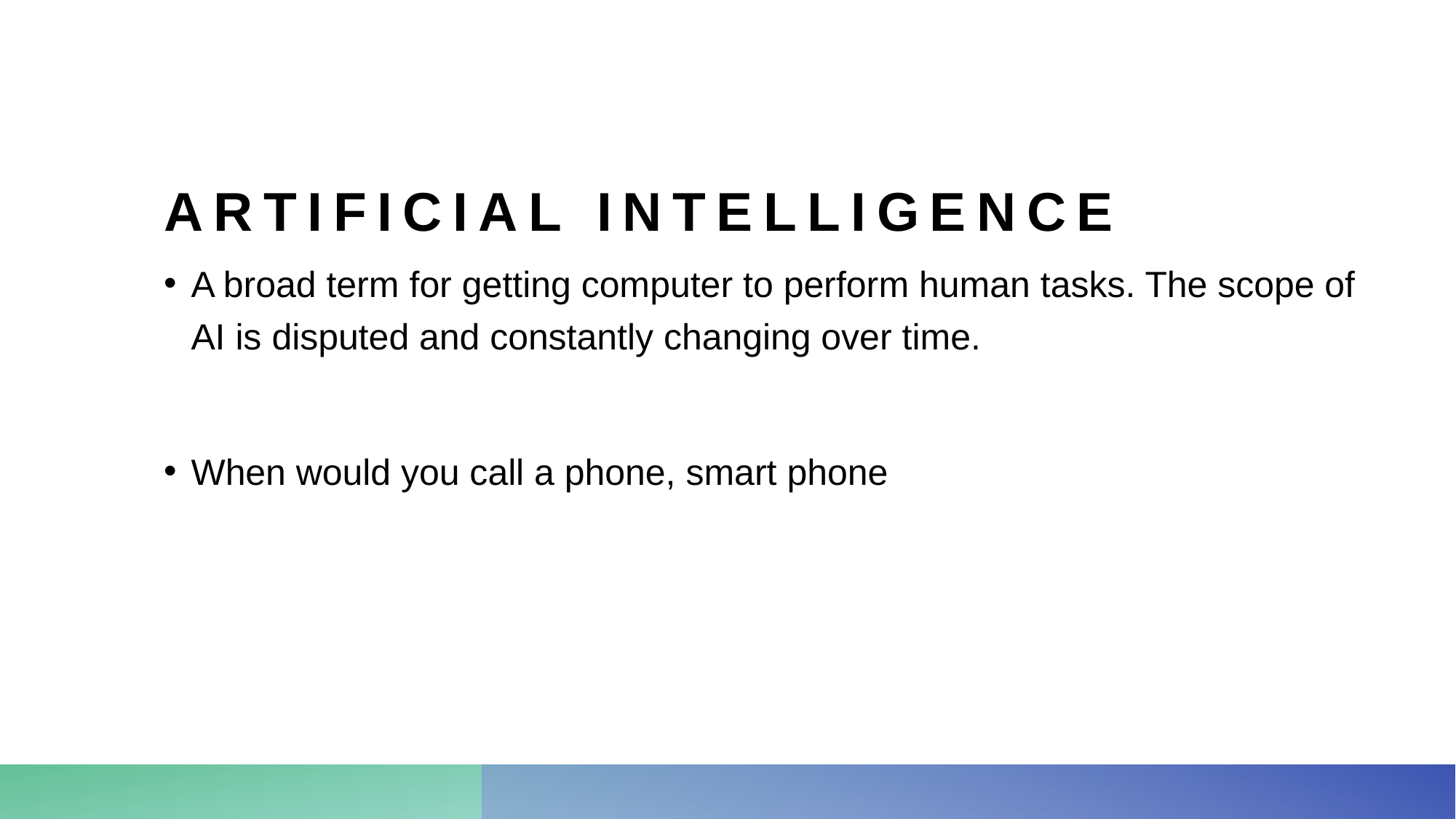

# Artificial Intelligence
A broad term for getting computer to perform human tasks. The scope of AI is disputed and constantly changing over time.

When would you call a phone, smart phone